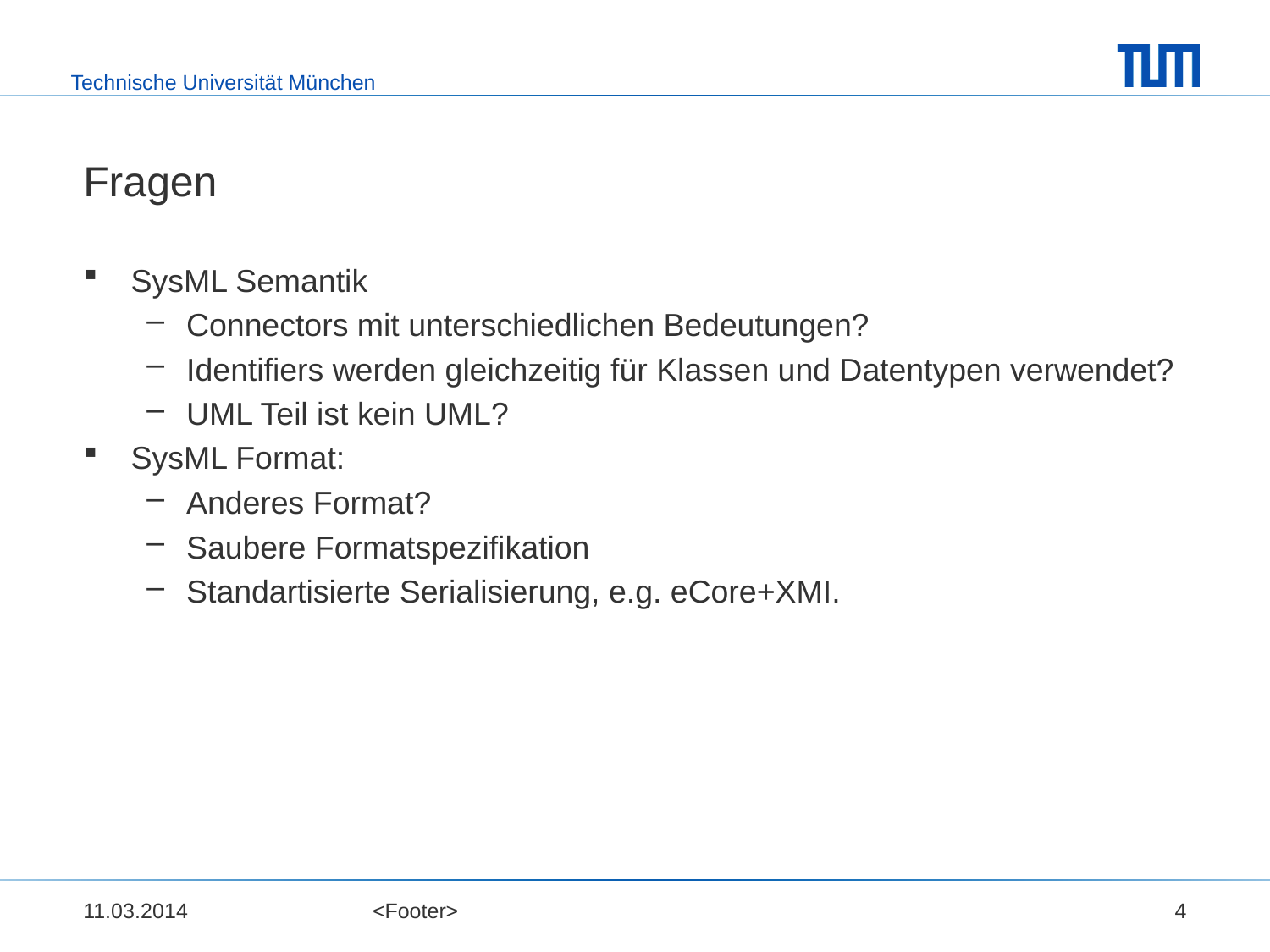

# Fragen
SysML Semantik
Connectors mit unterschiedlichen Bedeutungen?
Identifiers werden gleichzeitig für Klassen und Datentypen verwendet?
UML Teil ist kein UML?
SysML Format:
Anderes Format?
Saubere Formatspezifikation
Standartisierte Serialisierung, e.g. eCore+XMI.

11.03.2014
<Footer>
4